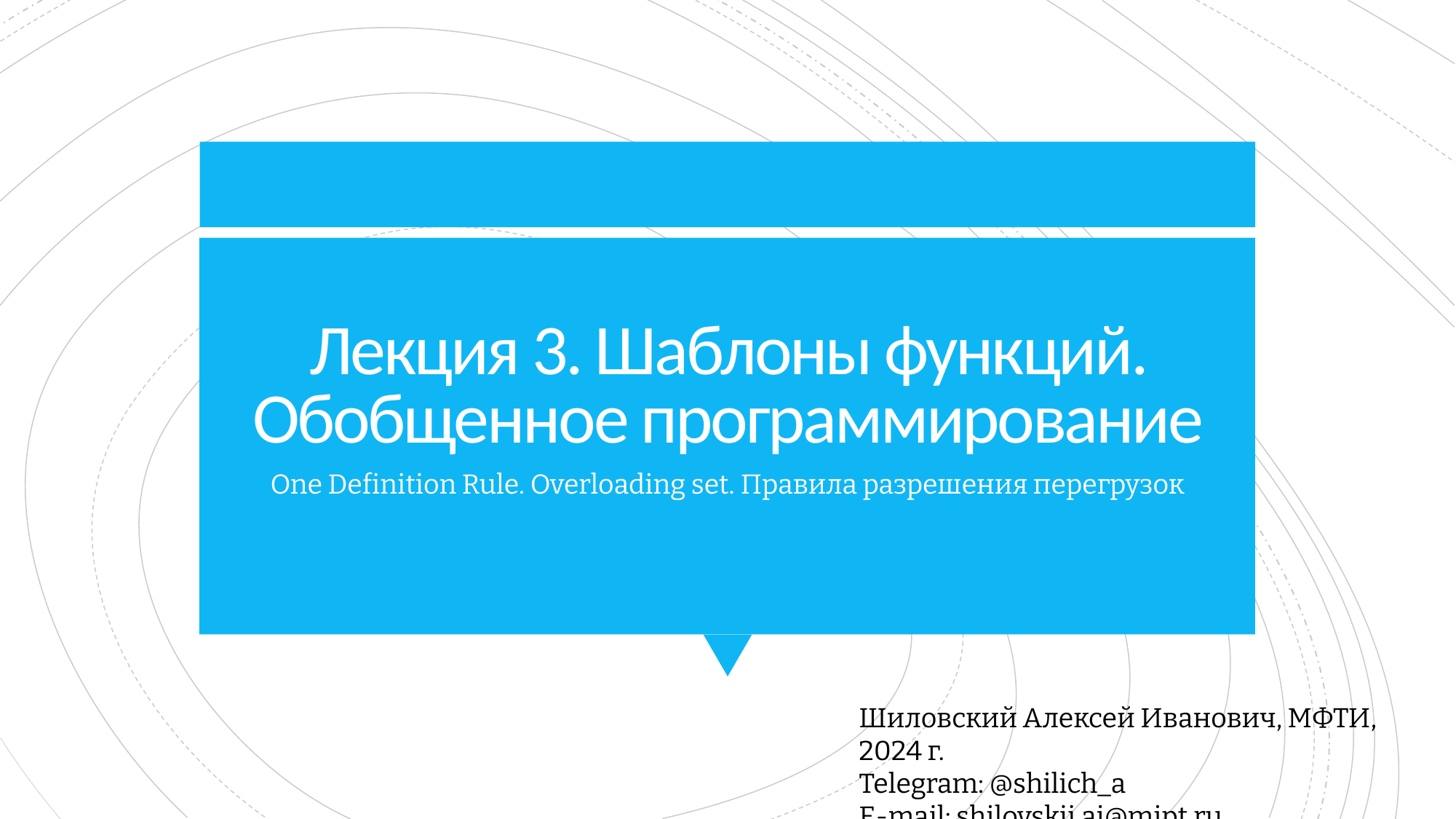

# Лекция 3. Шаблоны функций. Обобщенное программирование
One Definition Rule. Overloading set. Правила разрешения перегрузок
Шиловский Алексей Иванович, МФТИ, 2024 г.
Telegram: @shilich_a
E-mail: shilovskii.ai@mipt.ru